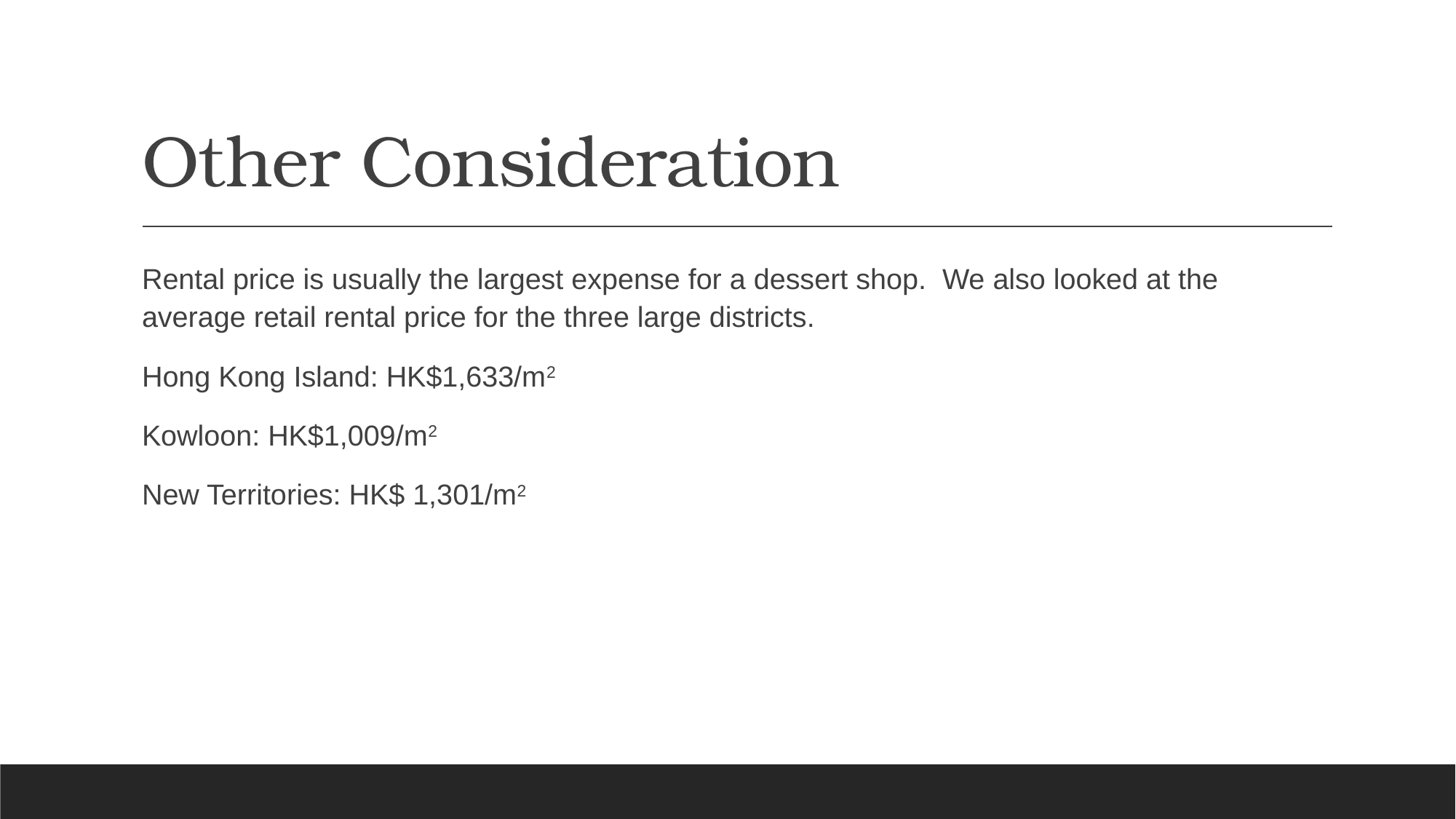

# Other Consideration
Rental price is usually the largest expense for a dessert shop.  We also looked at the average retail rental price for the three large districts.
Hong Kong Island: HK$1,633/m2
Kowloon: HK$1,009/m2
New Territories: HK$ 1,301/m2